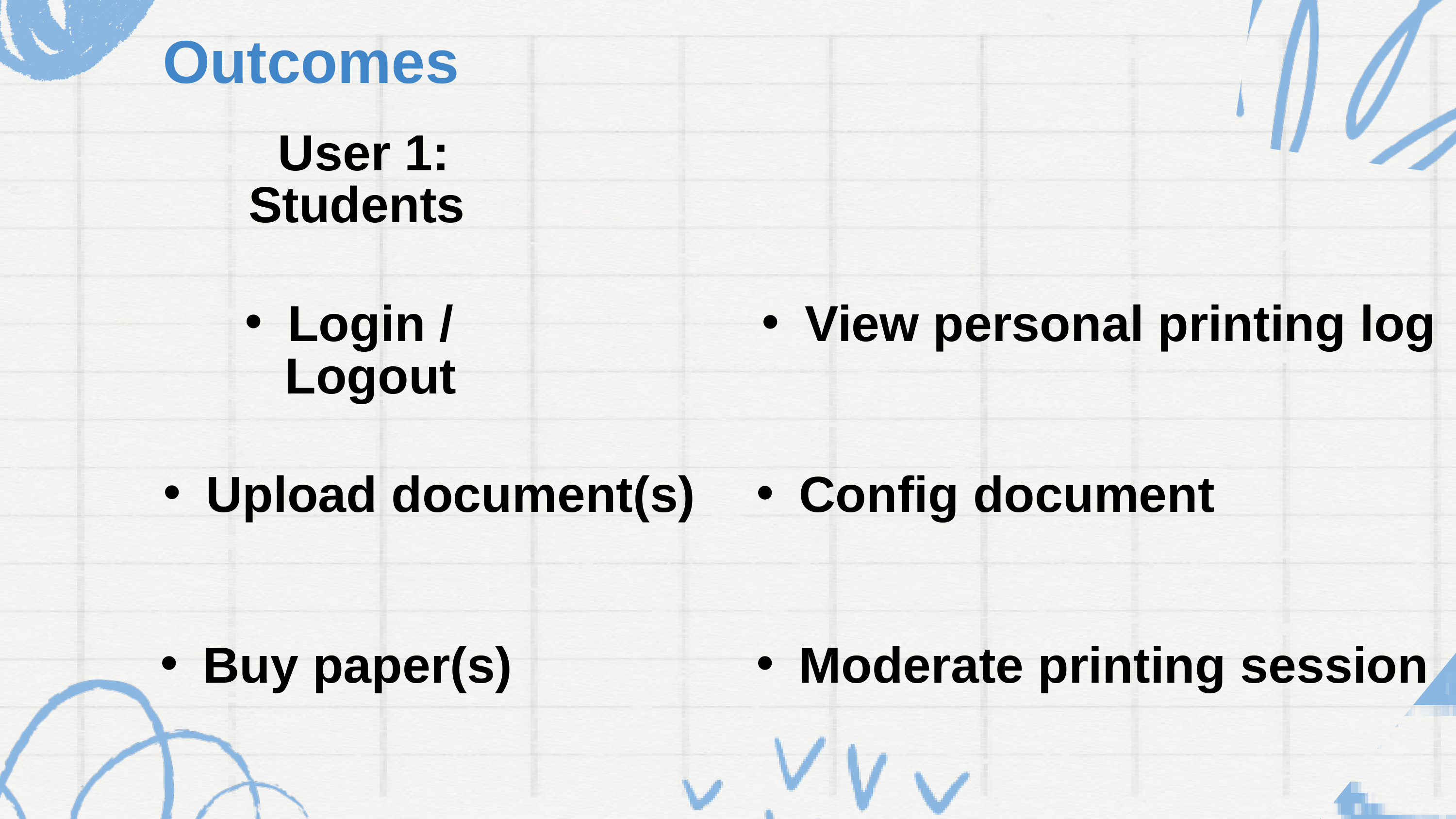

Outcomes
User 1: Students
Login / Logout
View personal printing log
Upload document(s)
Config document
Buy paper(s)
Moderate printing session